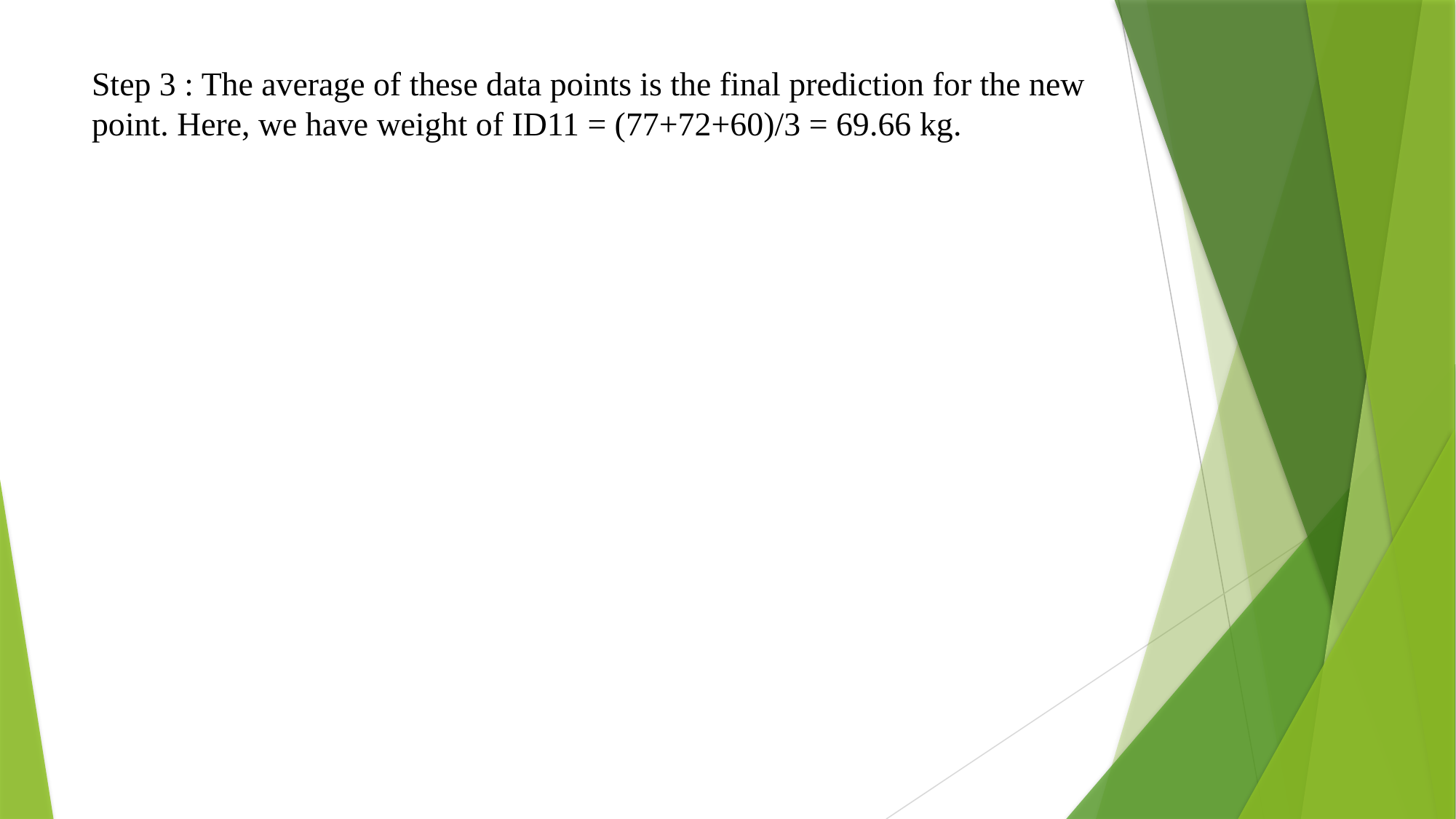

Step 3 : The average of these data points is the final prediction for the new point. Here, we have weight of ID11 = (77+72+60)/3 = 69.66 kg.